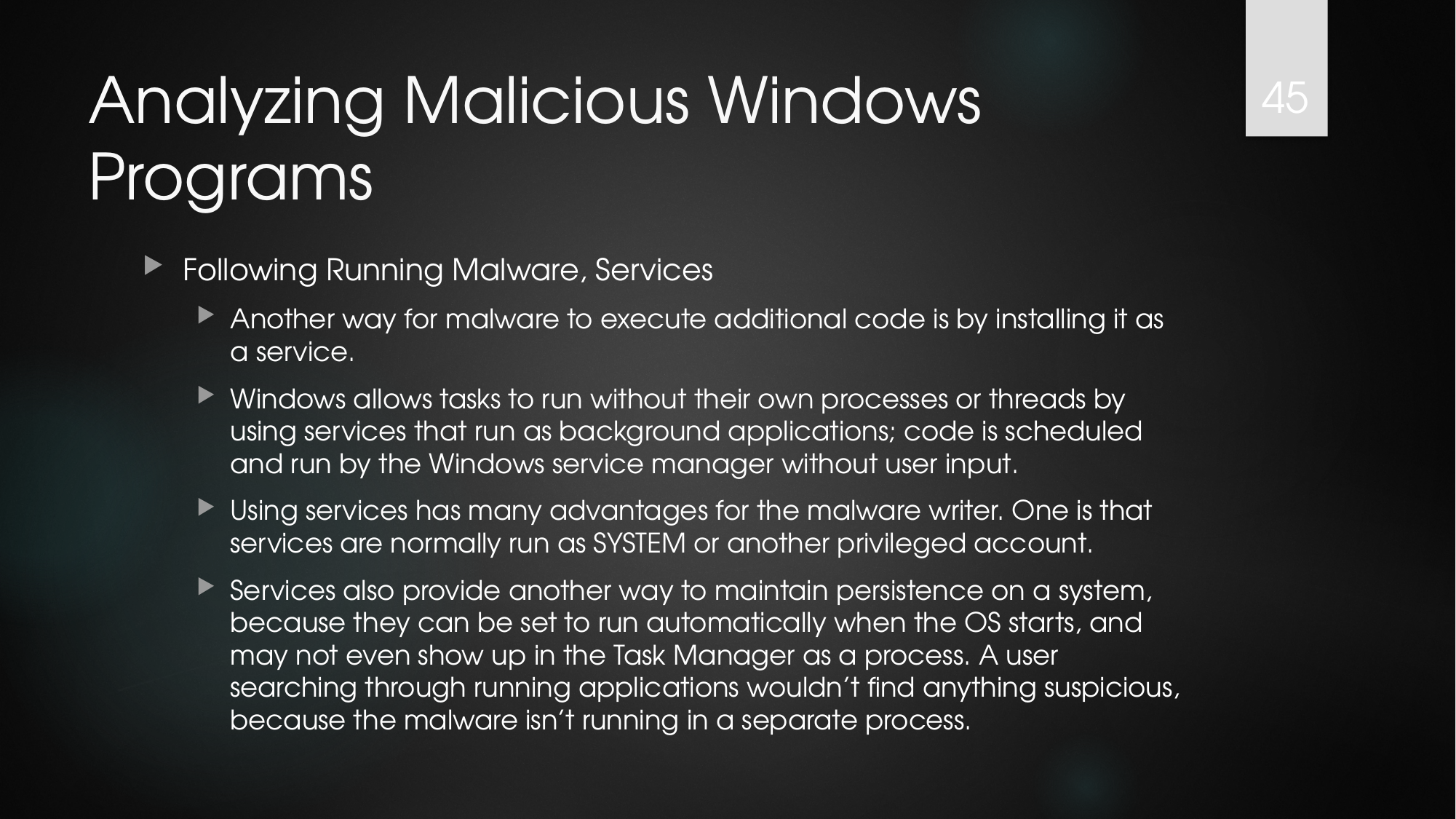

45
# Analyzing Malicious Windows Programs
Following Running Malware, Services
Another way for malware to execute additional code is by installing it as a service.
Windows allows tasks to run without their own processes or threads by using services that run as background applications; code is scheduled and run by the Windows service manager without user input.
Using services has many advantages for the malware writer. One is that services are normally run as SYSTEM or another privileged account.
Services also provide another way to maintain persistence on a system, because they can be set to run automatically when the OS starts, and may not even show up in the Task Manager as a process. A user searching through running applications wouldn’t find anything suspicious, because the malware isn’t running in a separate process.